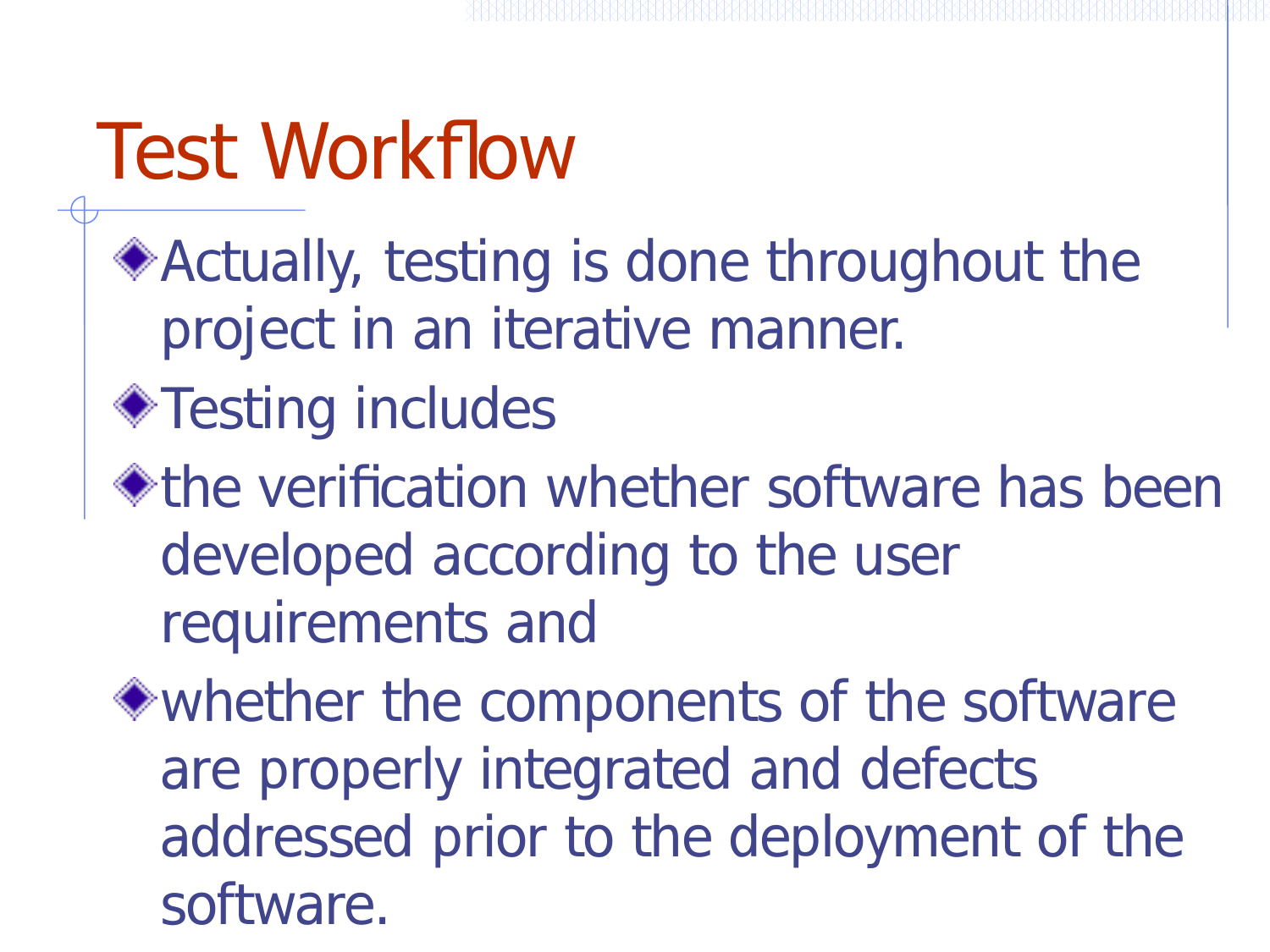

# Test Workflow
Actually, testing is done throughout the project in an iterative manner.
Testing includes
the verification whether software has been developed according to the user requirements and
whether the components of the software are properly integrated and defects addressed prior to the deployment of the software.